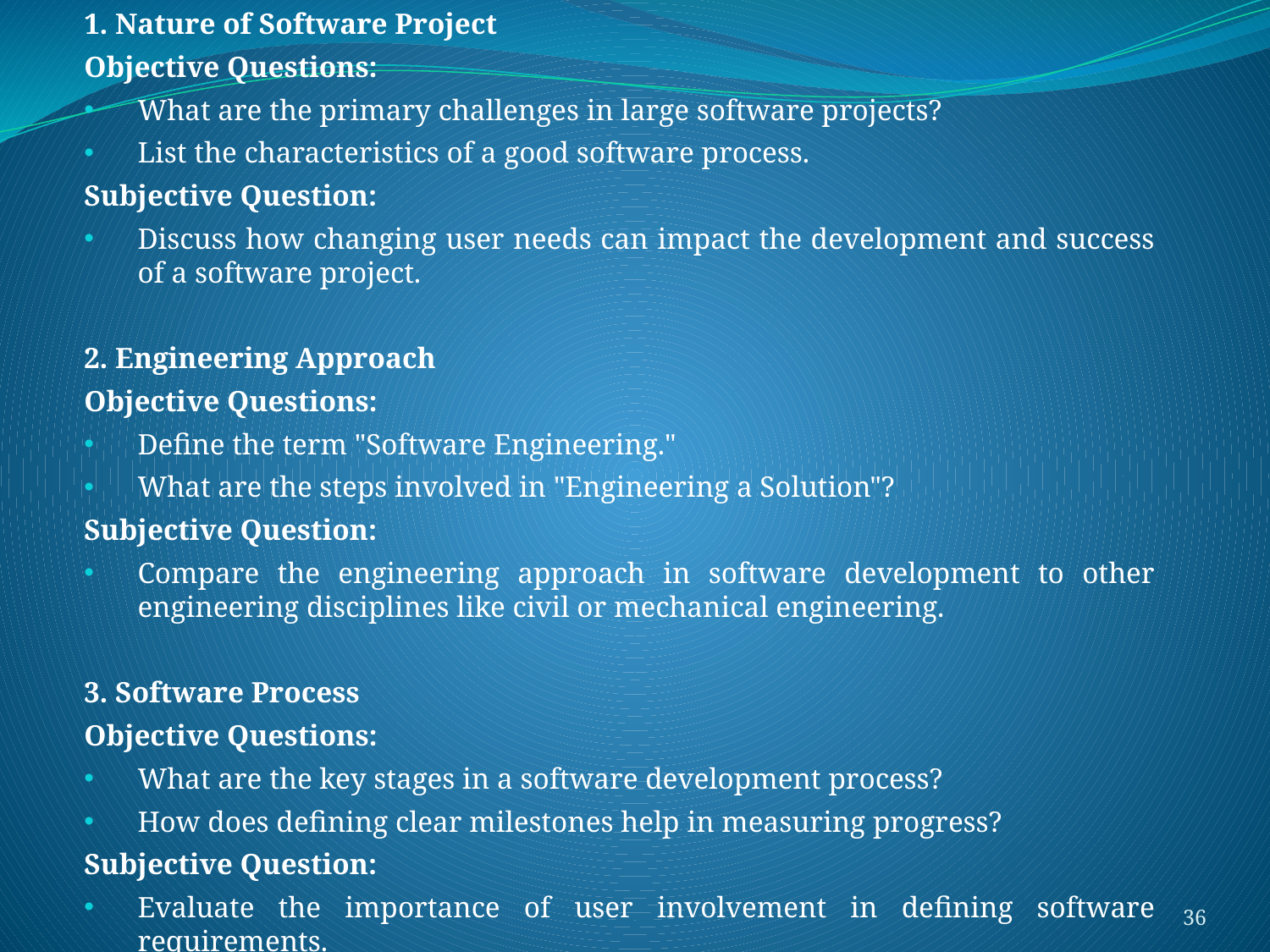

1. Nature of Software Project
Objective Questions:
What are the primary challenges in large software projects?
List the characteristics of a good software process.
Subjective Question:
Discuss how changing user needs can impact the development and success of a software project.

2. Engineering Approach
Objective Questions:
Define the term "Software Engineering."
What are the steps involved in "Engineering a Solution"?
Subjective Question:
Compare the engineering approach in software development to other engineering disciplines like civil or mechanical engineering.

3. Software Process
Objective Questions:
What are the key stages in a software development process?
How does defining clear milestones help in measuring progress?
Subjective Question:
Evaluate the importance of user involvement in defining software requirements.

36